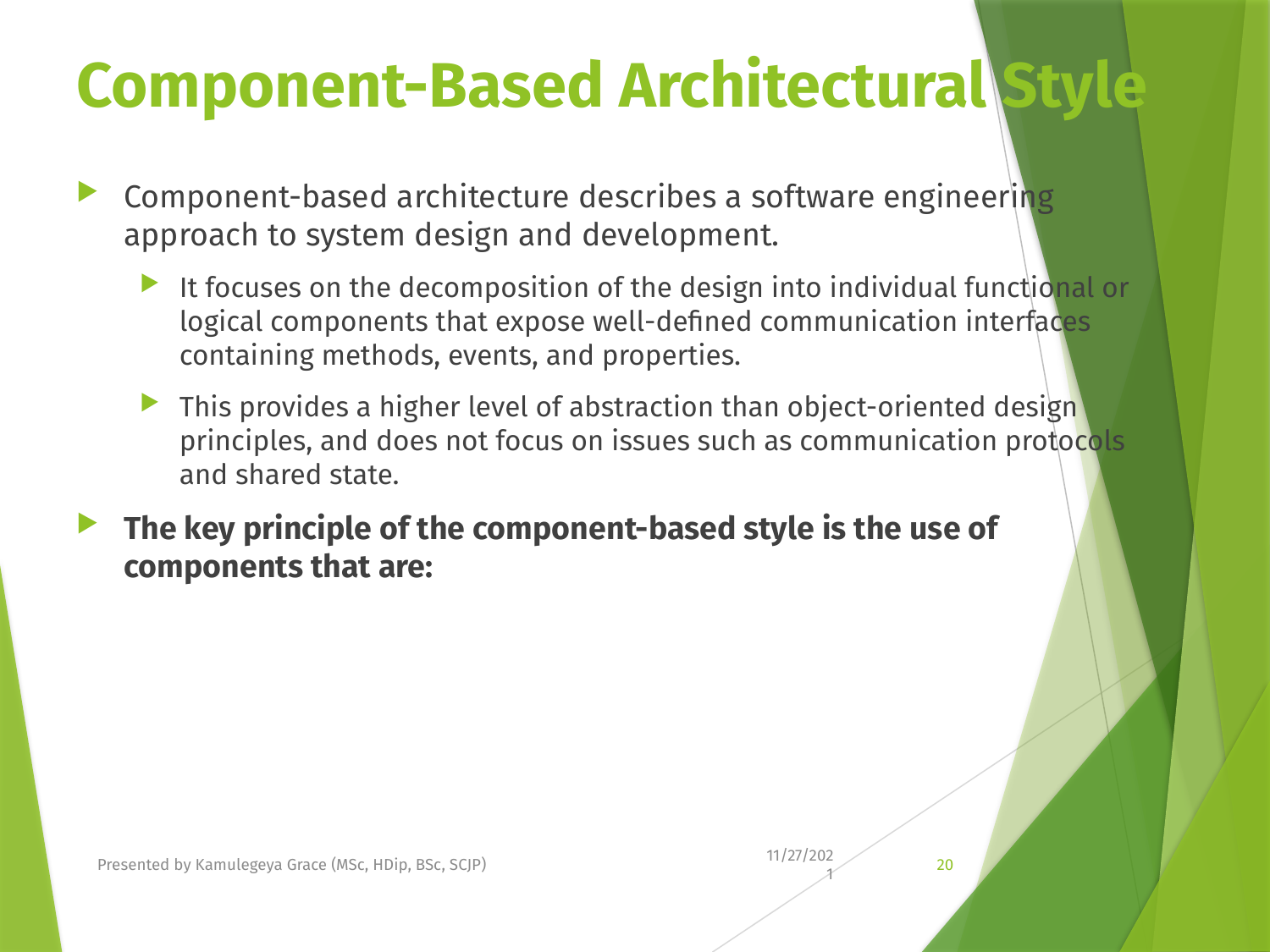

# Component-Based Architectural Style
Component-based architecture describes a software engineering approach to system design and development.
It focuses on the decomposition of the design into individual functional or logical components that expose well-defined communication interfaces containing methods, events, and properties.
This provides a higher level of abstraction than object-oriented design principles, and does not focus on issues such as communication protocols and shared state.
The key principle of the component-based style is the use of components that are:

Presented by Kamulegeya Grace (MSc, HDip, BSc, SCJP)
11/27/2021
20